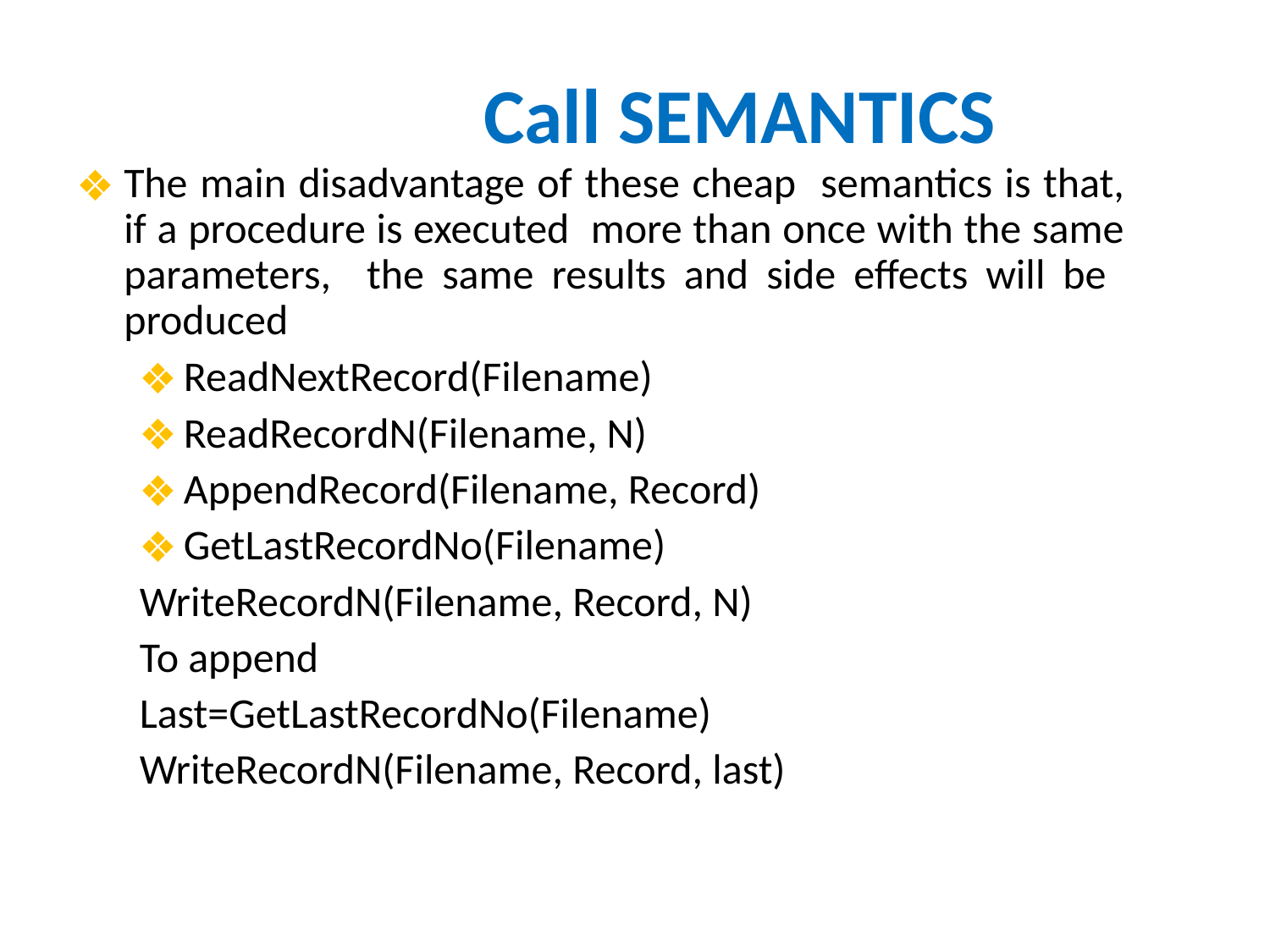

# Call SEMANTICS
The main disadvantage of these cheap  semantics is that, if a procedure is executed  more than once with the same parameters,  the same results and side effects will be  produced
ReadNextRecord(Filename)
ReadRecordN(Filename, N)
AppendRecord(Filename, Record)
GetLastRecordNo(Filename)
WriteRecordN(Filename, Record, N)
To append
Last=GetLastRecordNo(Filename)
WriteRecordN(Filename, Record, last)